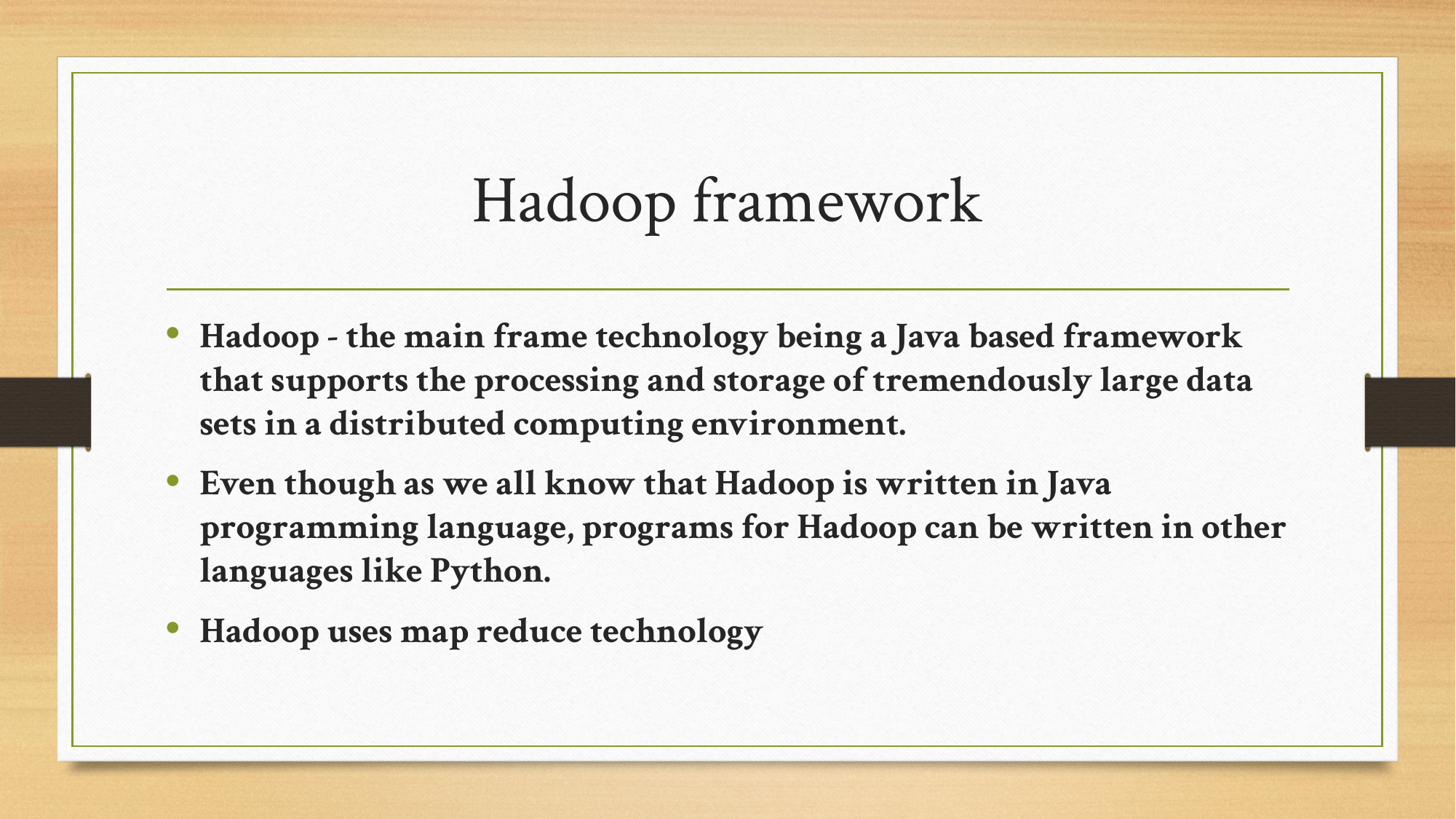

# Hadoop framework
Hadoop - the main frame technology being a Java based framework that supports the processing and storage of tremendously large data sets in a distributed computing environment.
Even though as we all know that Hadoop is written in Java programming language, programs for Hadoop can be written in other languages like Python.
Hadoop uses map reduce technology